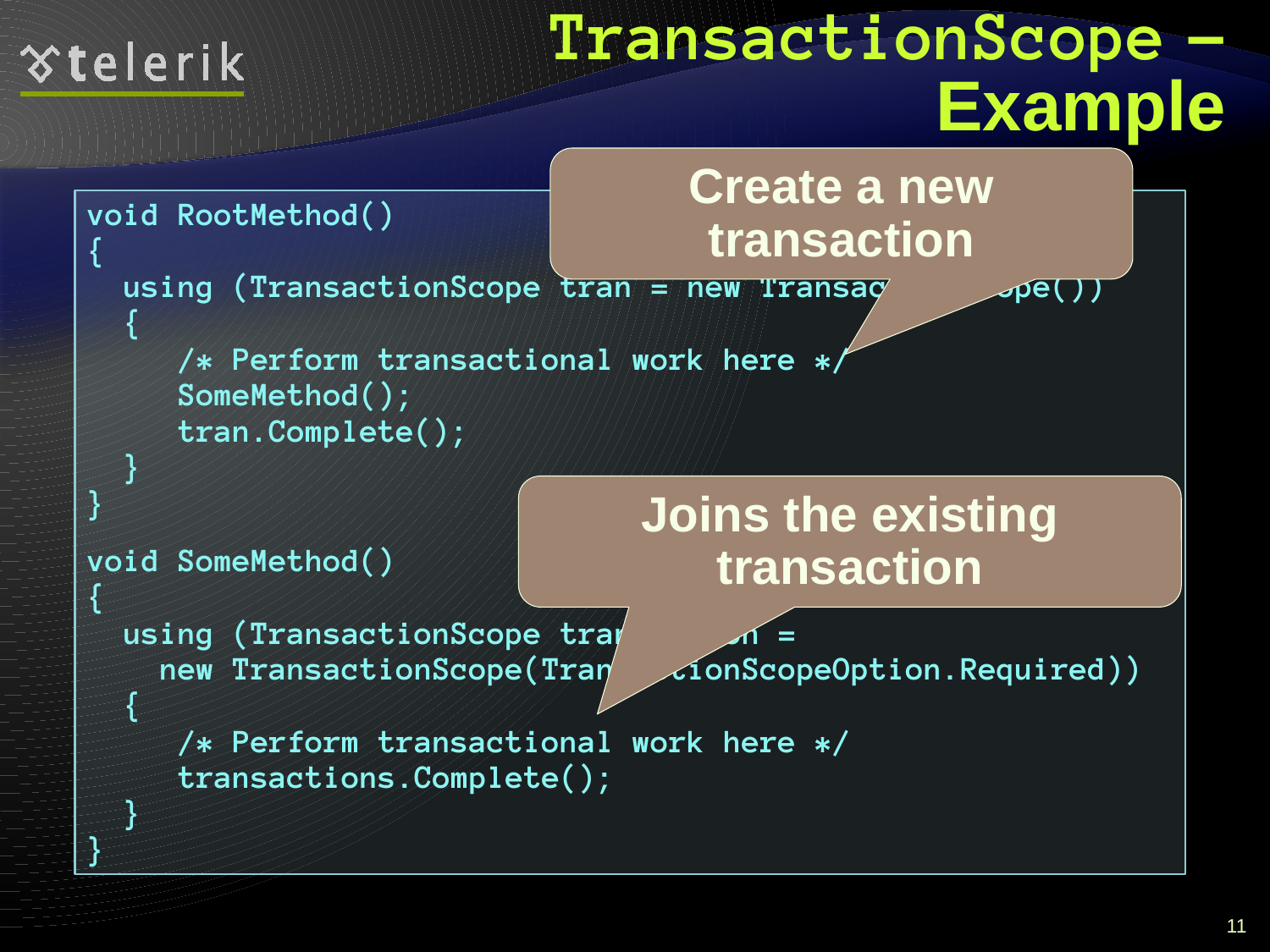

# TransactionScope – Example
Create a new transaction
void RootMethod()
{
  using (TransactionScope tran = new TransactionScope())
  {
     /* Perform transactional work here */
     SomeMethod();
     tran.Complete();
  }
}
void SomeMethod()
{
  using (TransactionScope transaction =
    new TransactionScope(TransactionScopeOption.Required))
  {
     /* Perform transactional work here */
     transactions.Complete();
  }
}
Joins the existing transaction
11